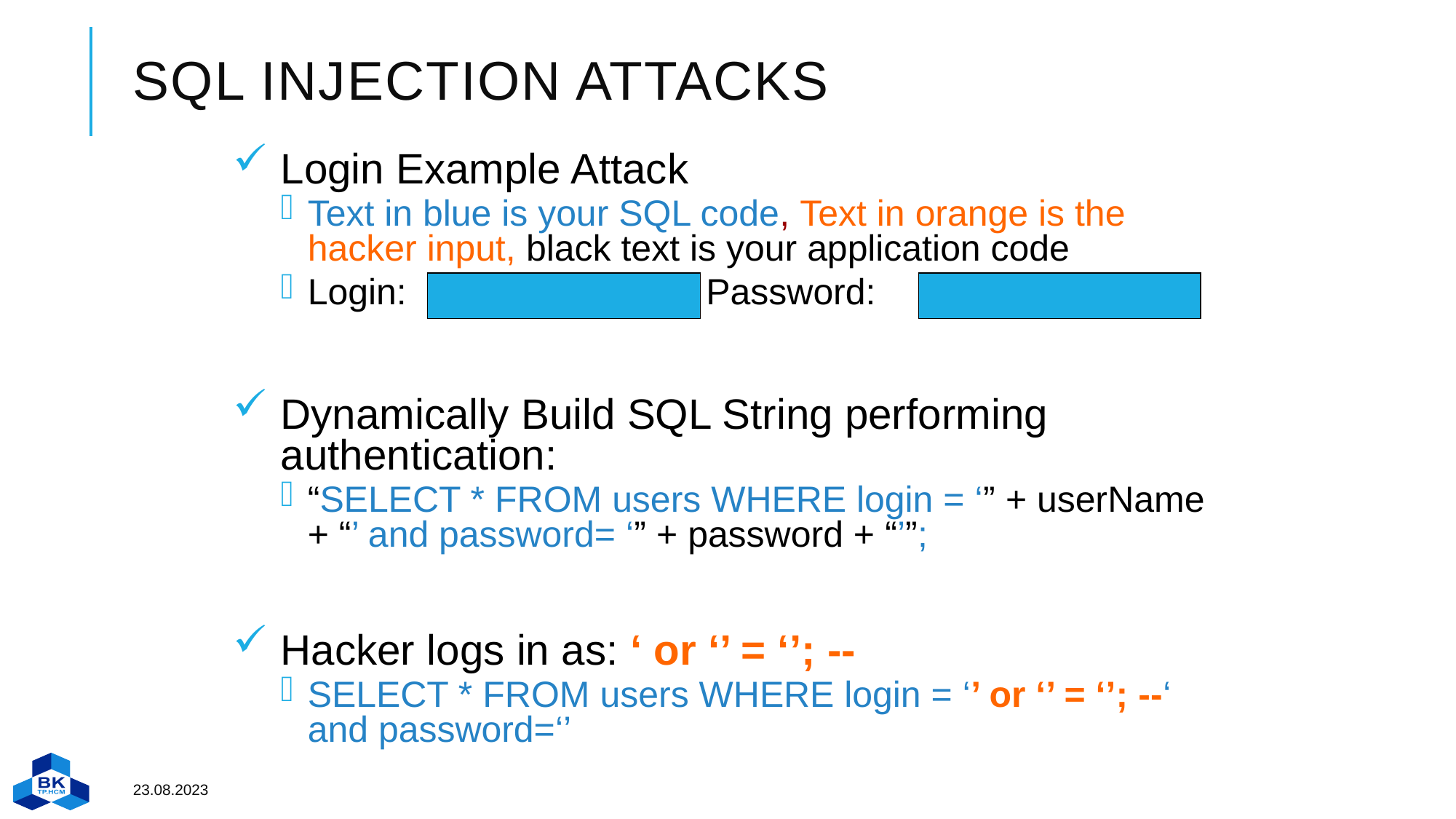

# SQL Injection Attacks
Login Example Attack
Text in blue is your SQL code, Text in orange is the hacker input, black text is your application code
Login:			       Password:

Dynamically Build SQL String performing authentication:
“SELECT * FROM users WHERE login = ‘” + userName + “’ and password= ‘” + password + “’”;

Hacker logs in as: ‘ or ‘’ = ‘’; --
SELECT * FROM users WHERE login = ‘’ or ‘’ = ‘’; --‘ and password=‘’

23.08.2023